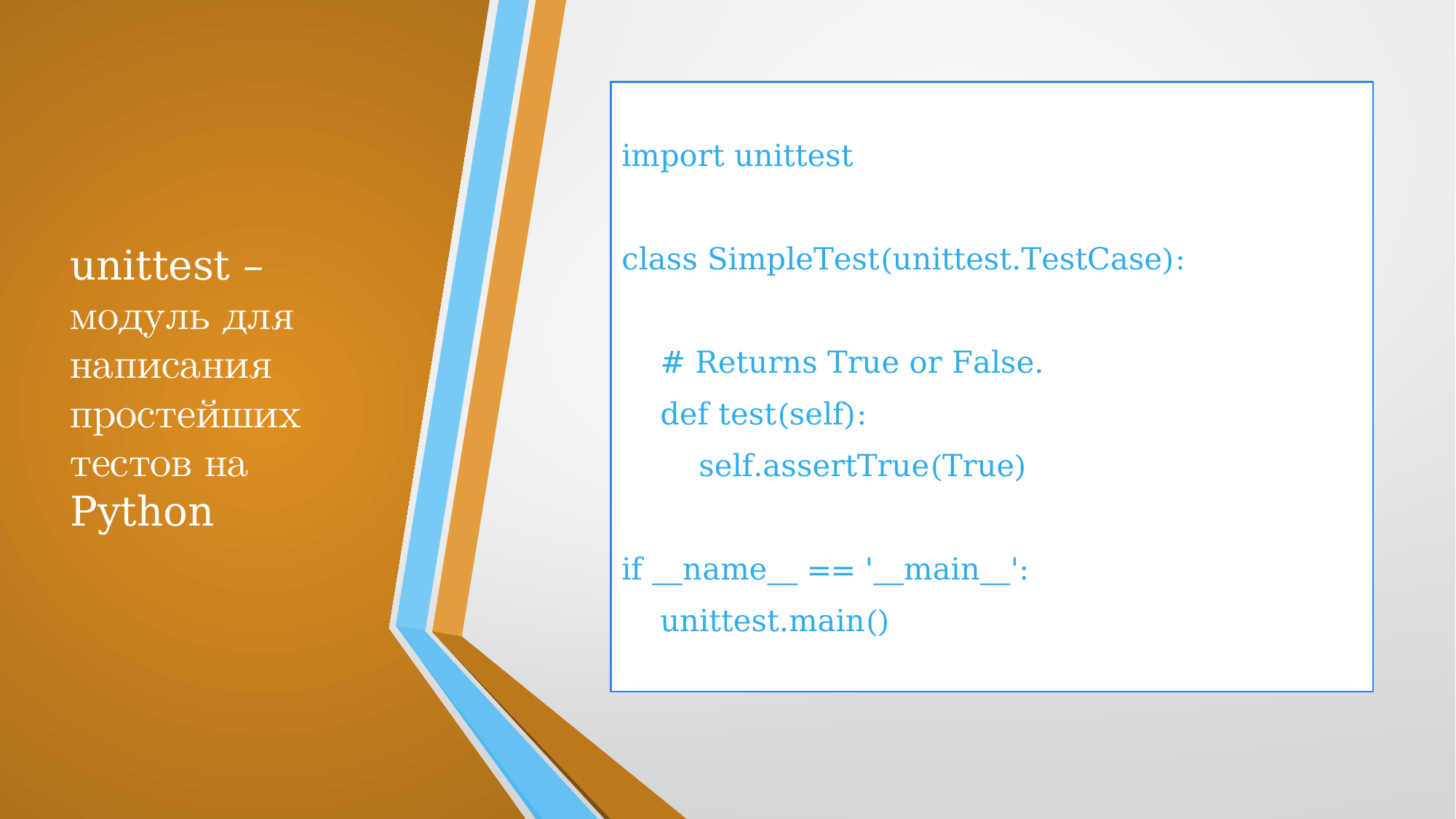

# unittest – модуль для написания простейших тестов на Python
import unittest

class SimpleTest(unittest.TestCase):

    # Returns True or False.
    def test(self):
        self.assertTrue(True)

if __name__ == '__main__':
    unittest.main()